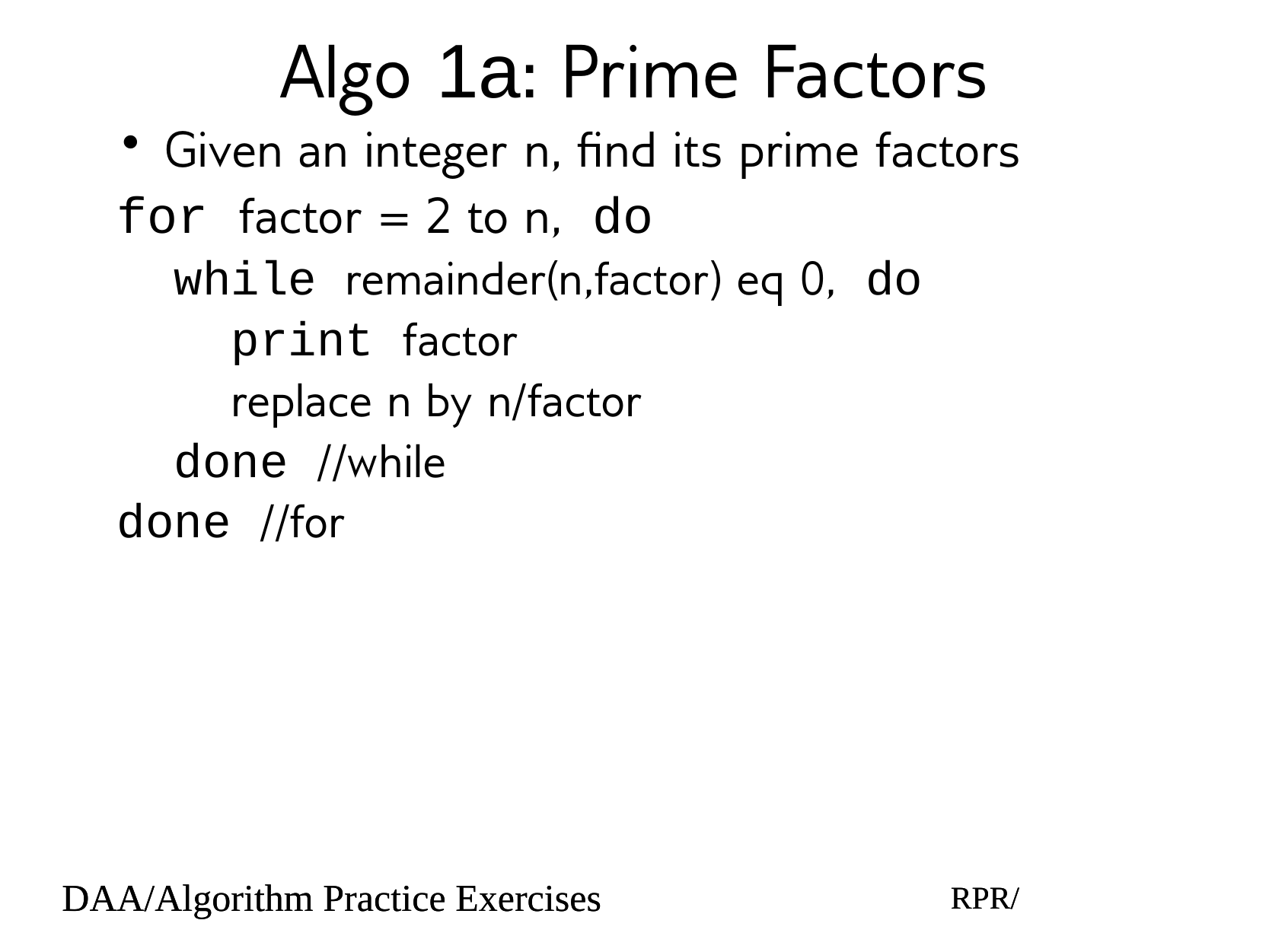

# Algo 1a: Prime Factors
Given an integer n, find its prime factors
for factor = 2 to n, do
while remainder(n,factor) eq 0, do
print factor
replace n by n/factor
done //while
done //for

DAA/Algorithm Practice Exercises
RPR/
6